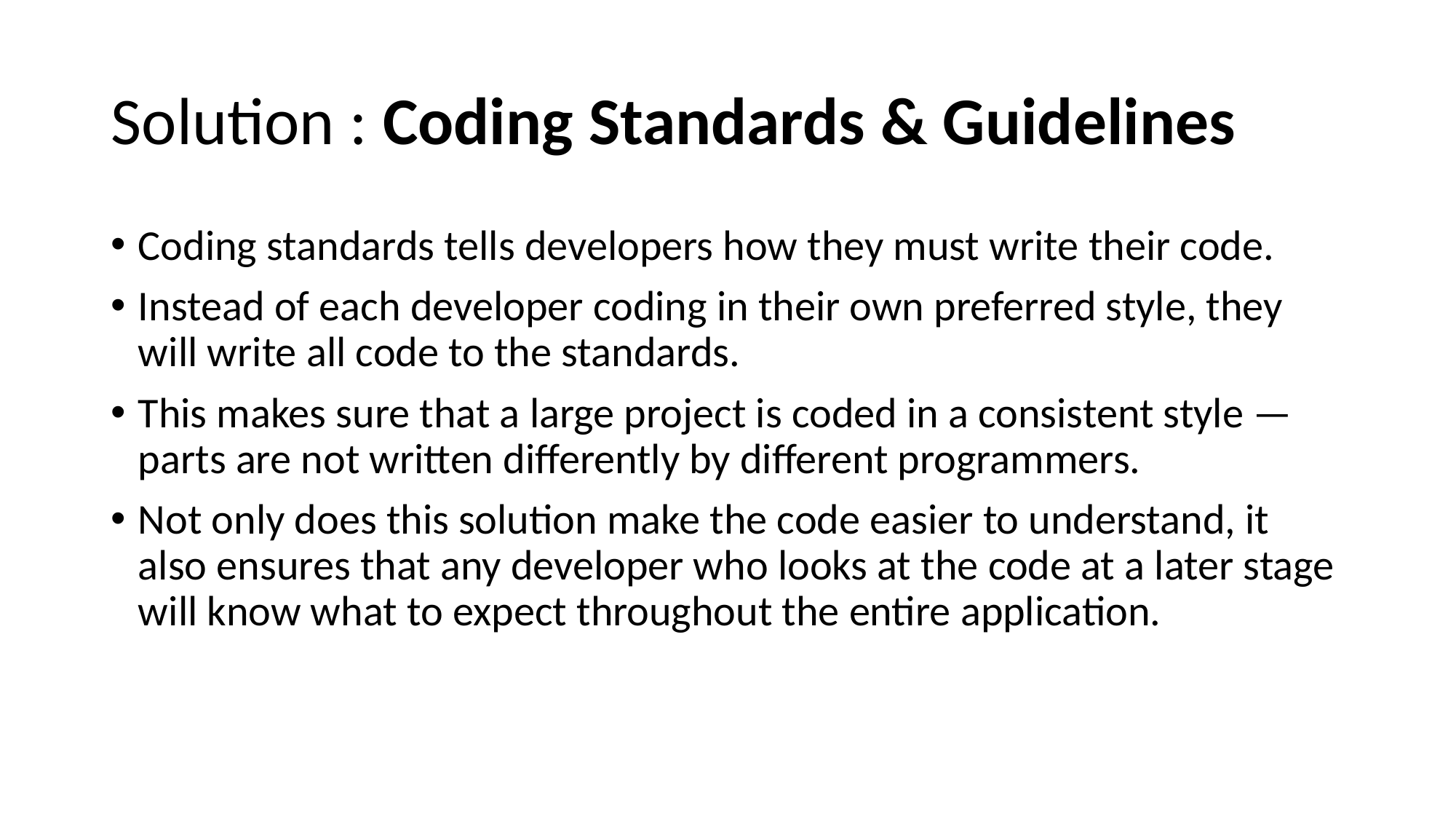

# Solution : Coding Standards & Guidelines
Coding standards tells developers how they must write their code.
Instead of each developer coding in their own preferred style, they will write all code to the standards.
This makes sure that a large project is coded in a consistent style — parts are not written differently by different programmers.
Not only does this solution make the code easier to understand, it also ensures that any developer who looks at the code at a later stage will know what to expect throughout the entire application.